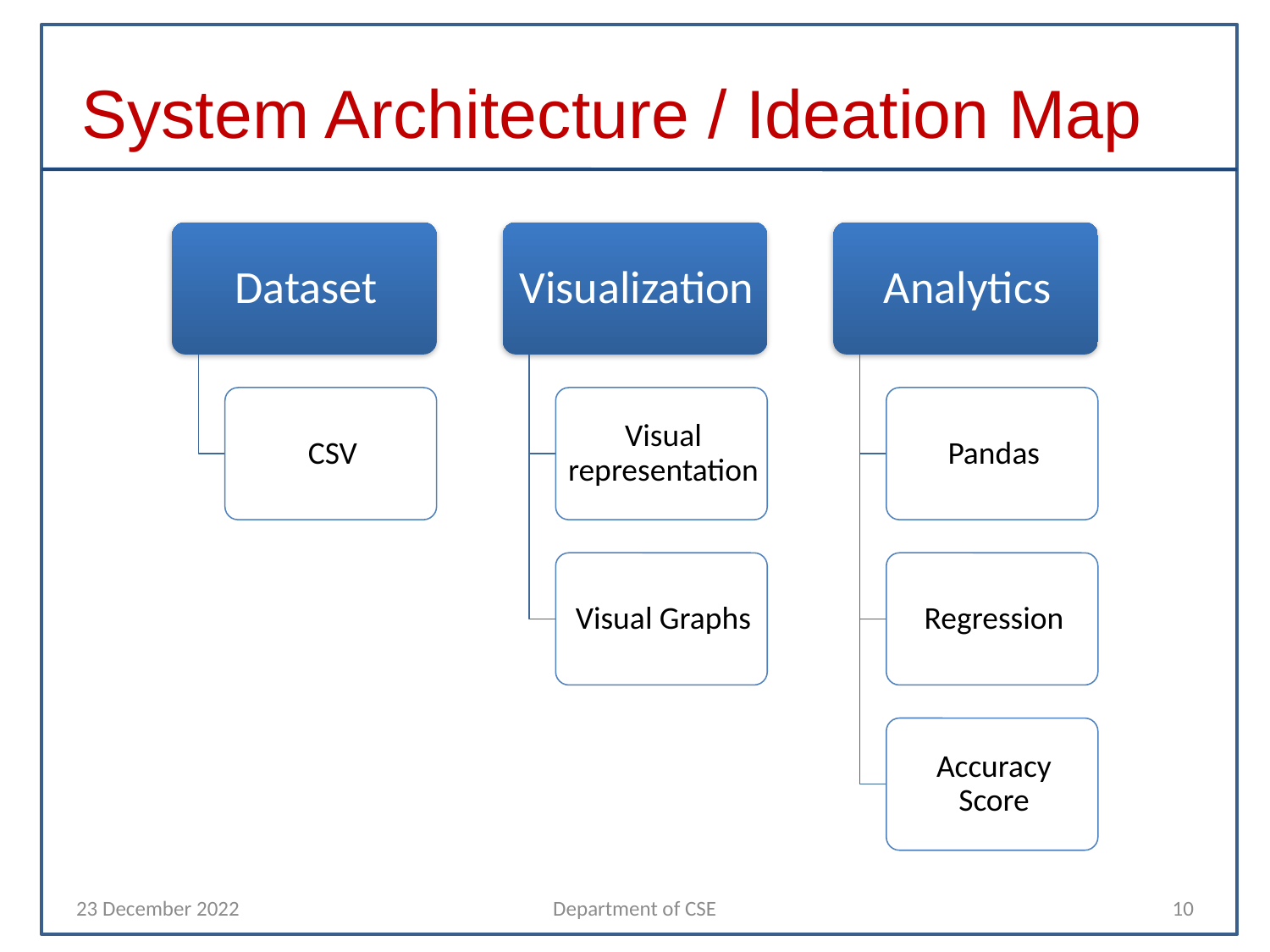

# System Architecture / Ideation Map
Dataset
CSV
Visualization
Visual representation
Visual Graphs
Analytics
Pandas
Regression
Accuracy Score
23 December 2022
Department of CSE
10